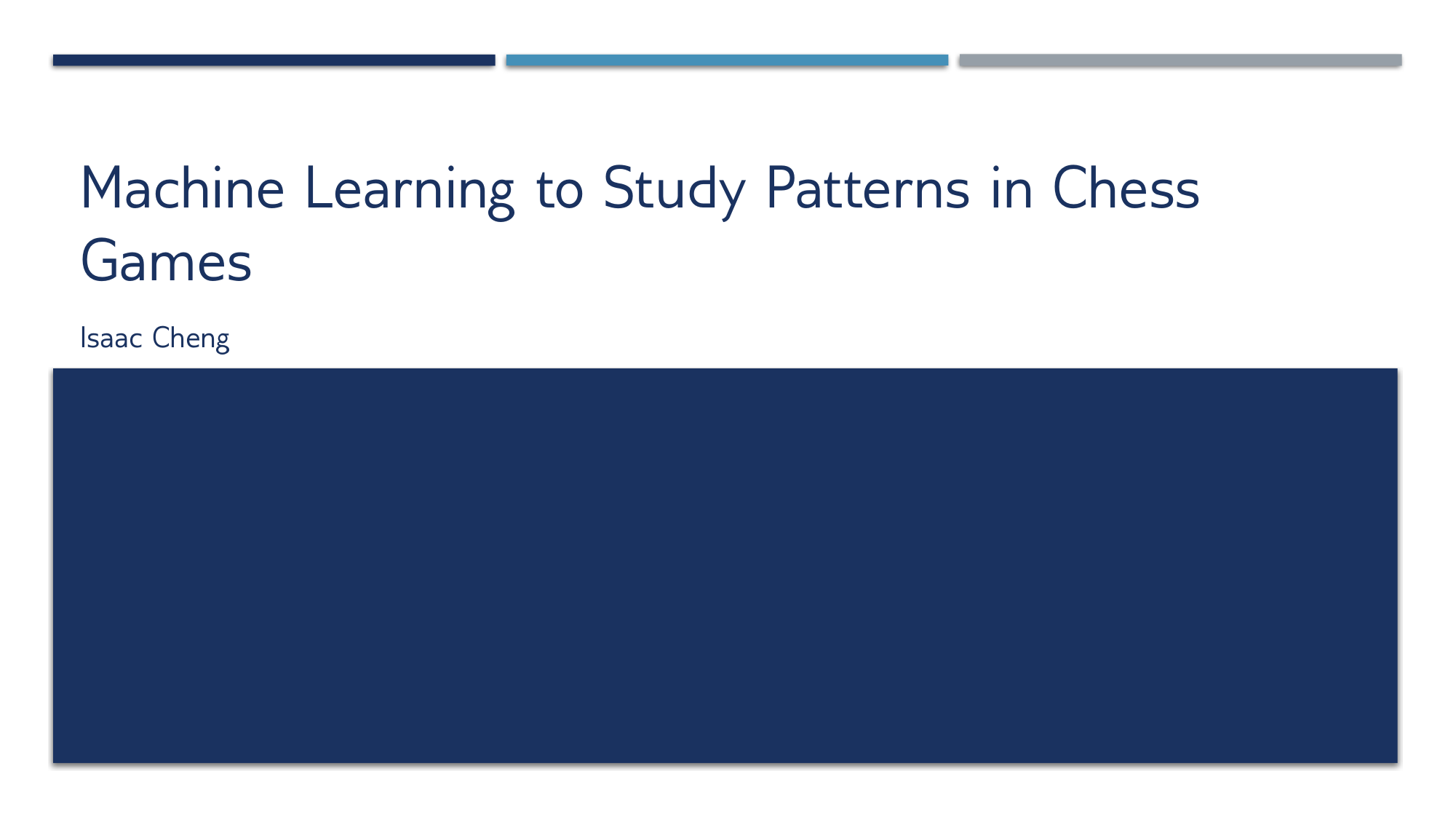

# Machine Learning to Study Patterns in Chess Games
Isaac Cheng